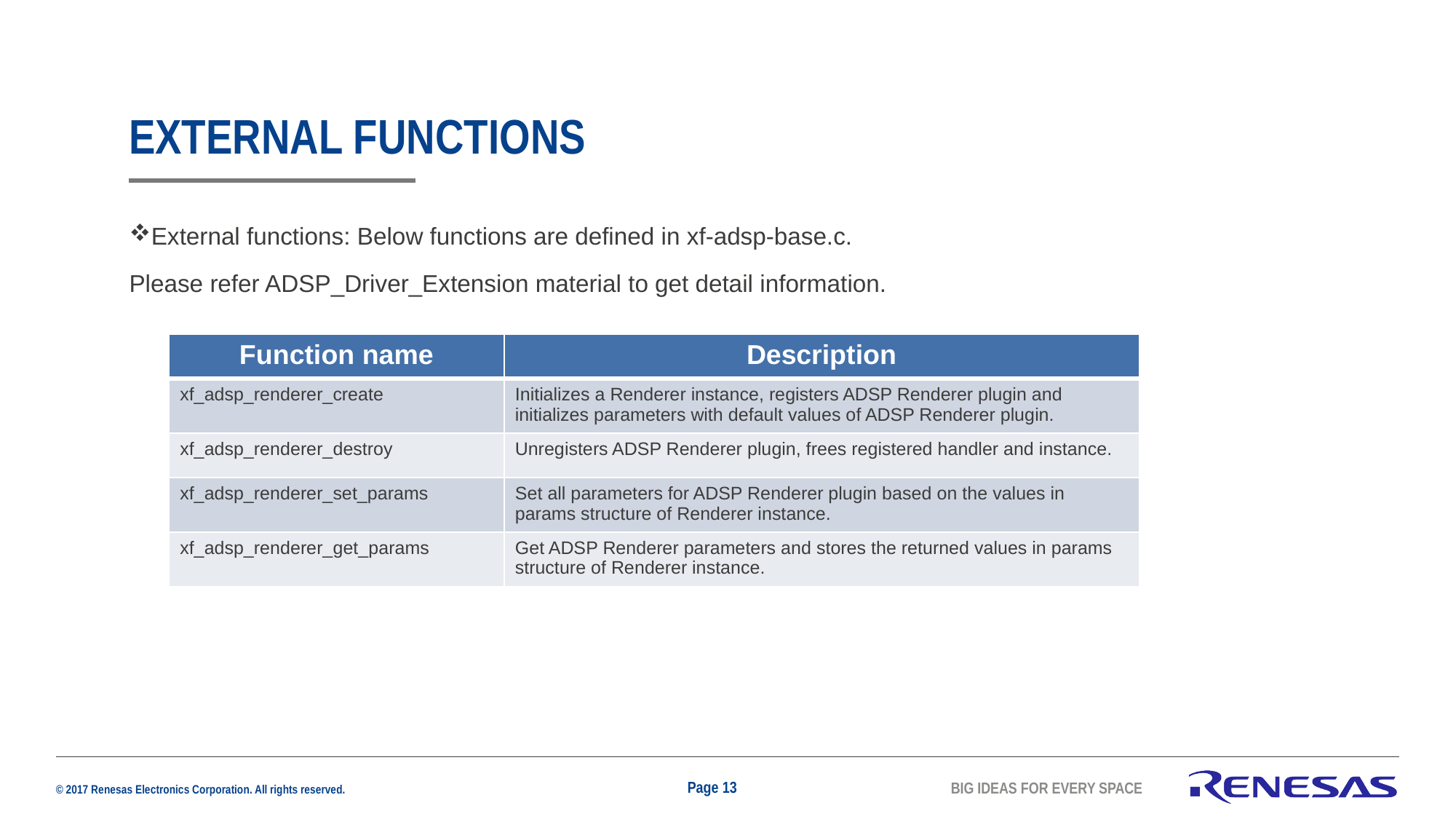

# EXTERNAL FUNCTIONS
External functions: Below functions are defined in xf-adsp-base.c.
Please refer ADSP_Driver_Extension material to get detail information.
| Function name | Description |
| --- | --- |
| xf\_adsp\_renderer\_create | Initializes a Renderer instance, registers ADSP Renderer plugin and initializes parameters with default values of ADSP Renderer plugin. |
| xf\_adsp\_renderer\_destroy | Unregisters ADSP Renderer plugin, frees registered handler and instance. |
| xf\_adsp\_renderer\_set\_params | Set all parameters for ADSP Renderer plugin based on the values in params structure of Renderer instance. |
| xf\_adsp\_renderer\_get\_params | Get ADSP Renderer parameters and stores the returned values in params structure of Renderer instance. |
Page 13